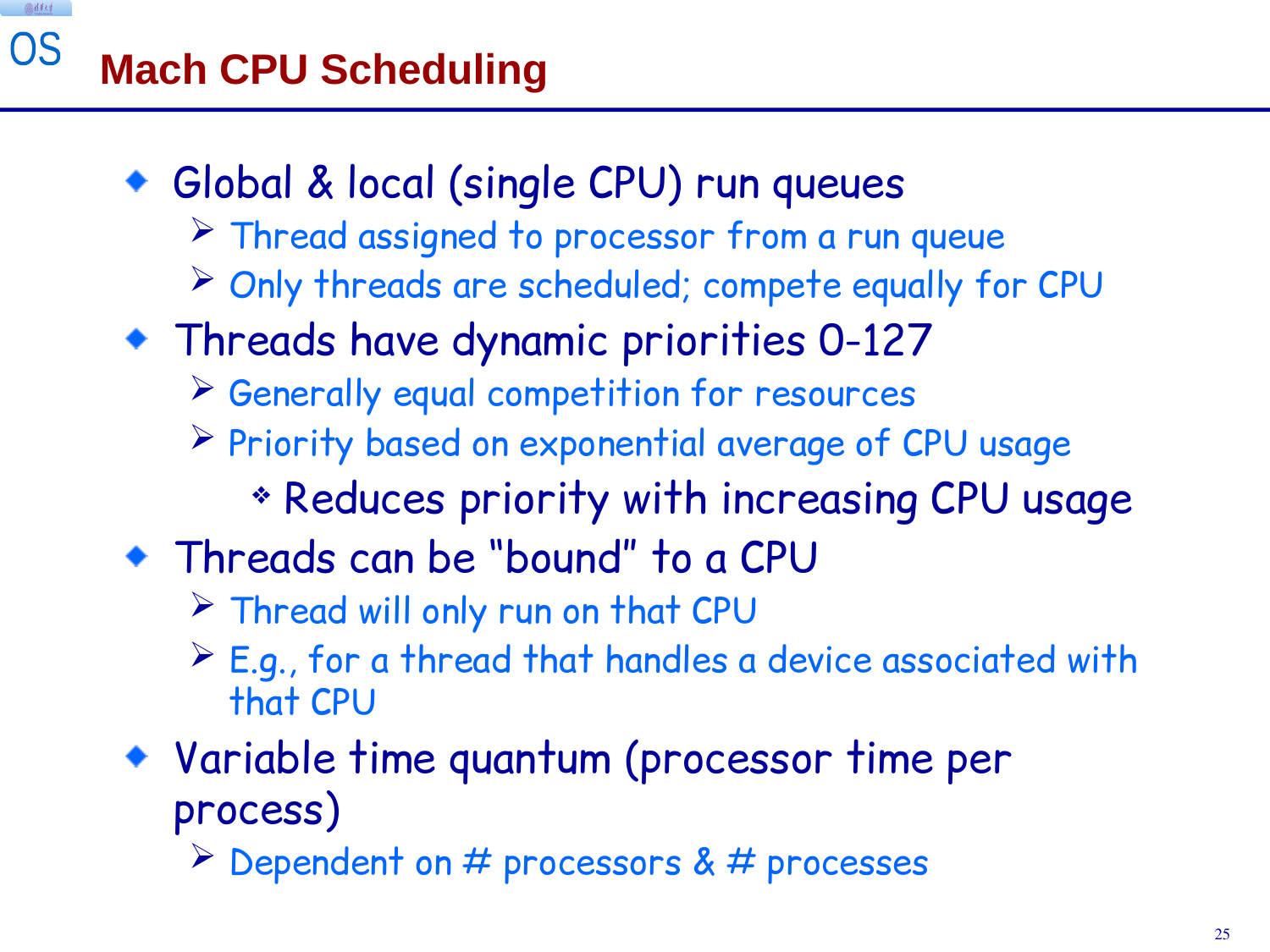

# Mach CPU Scheduling
Global & local (single CPU) run queues
Thread assigned to processor from a run queue
Only threads are scheduled; compete equally for CPU
Threads have dynamic priorities 0-127
Generally equal competition for resources
Priority based on exponential average of CPU usage
Reduces priority with increasing CPU usage
Threads can be “bound” to a CPU
Thread will only run on that CPU
E.g., for a thread that handles a device associated with that CPU
Variable time quantum (processor time per process)
Dependent on # processors & # processes